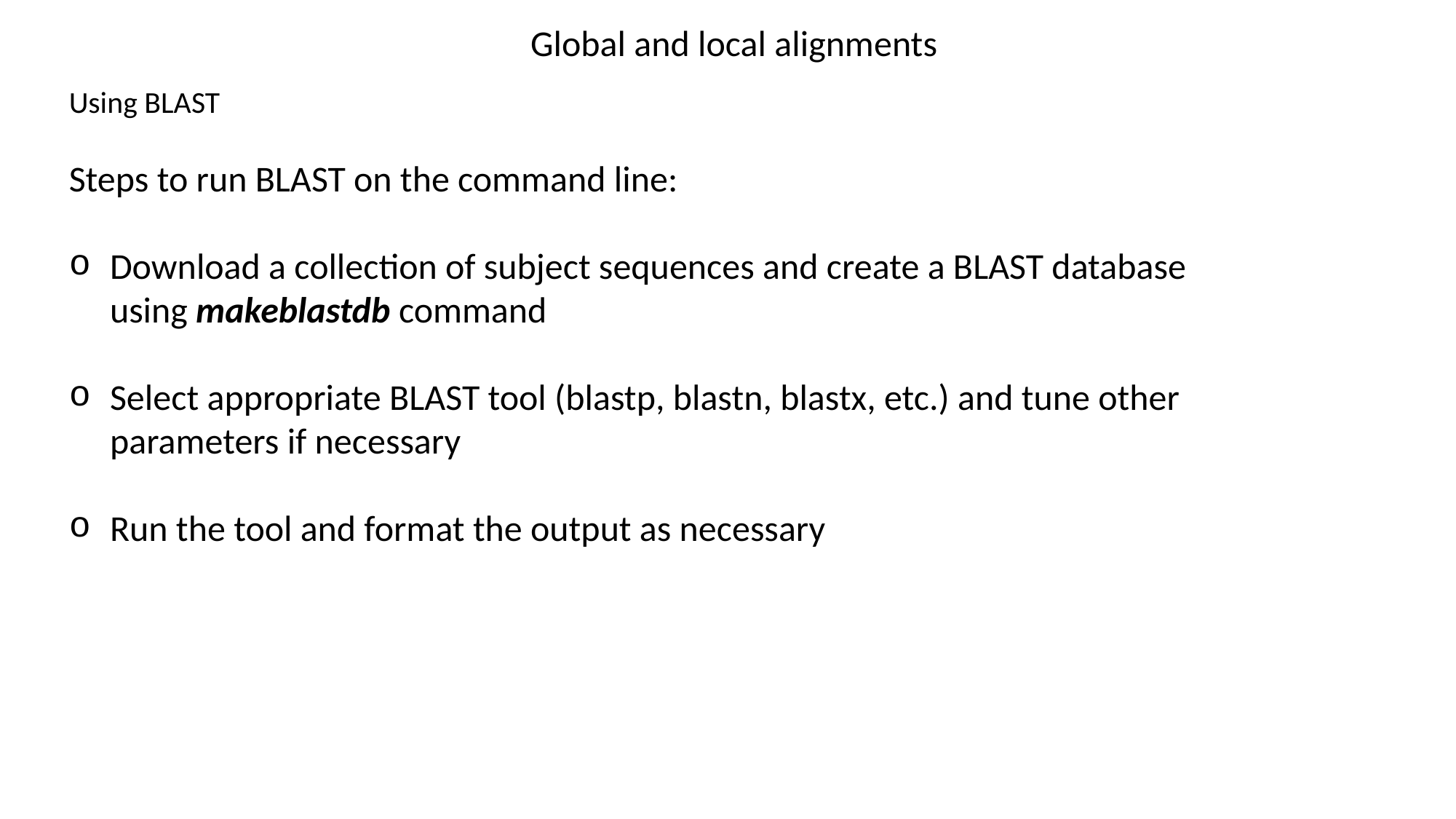

Global and local alignments

Using BLAST

Steps to run BLAST on the command line:

Download a collection of subject sequences and create a BLAST database using makeblastdb command

Select appropriate BLAST tool (blastp, blastn, blastx, etc.) and tune other parameters if necessary

Run the tool and format the output as necessary